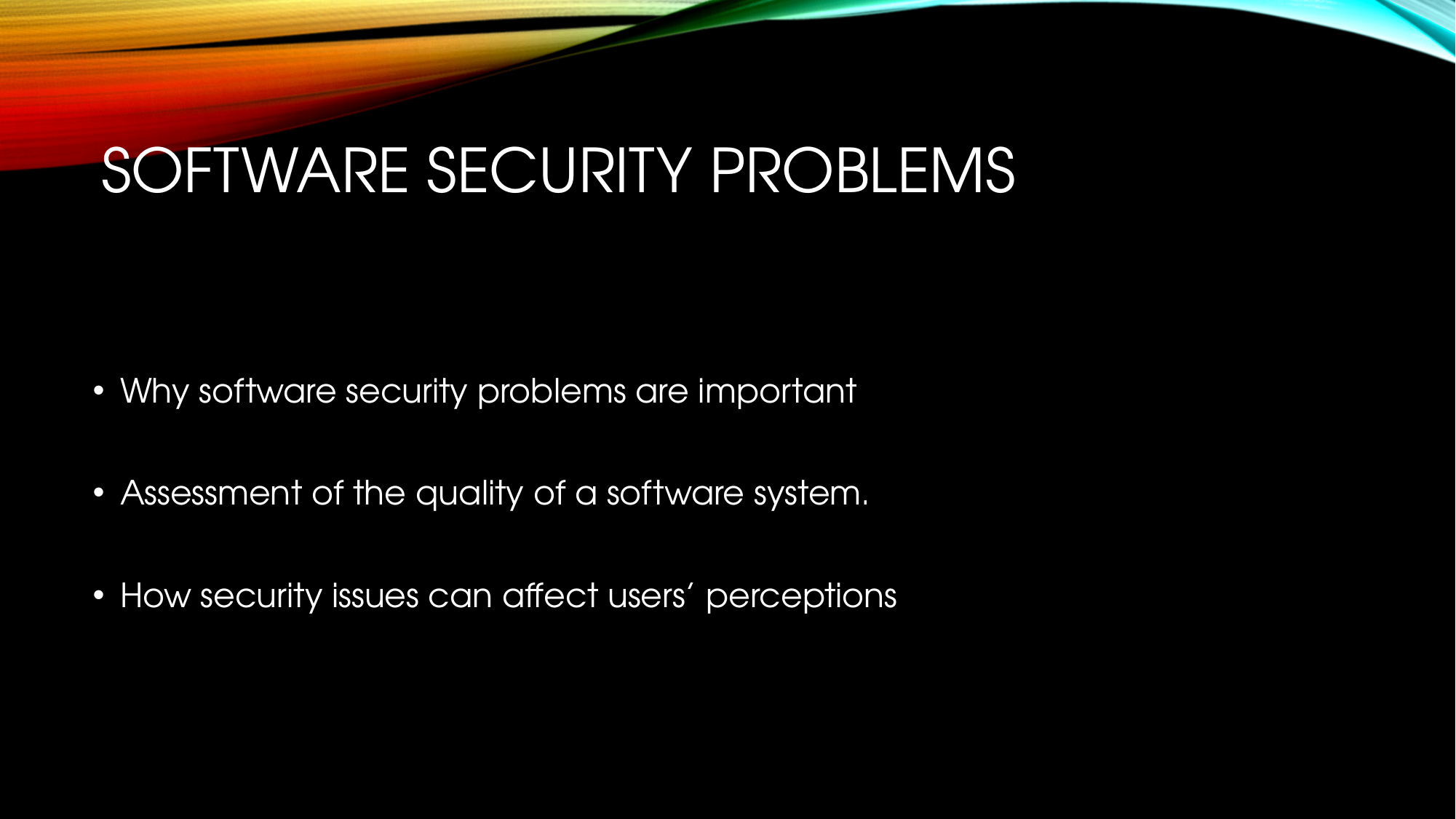

# Software Security Problems

Why software security problems are important

Assessment of the quality of a software system.

How security issues can affect users’ perceptions